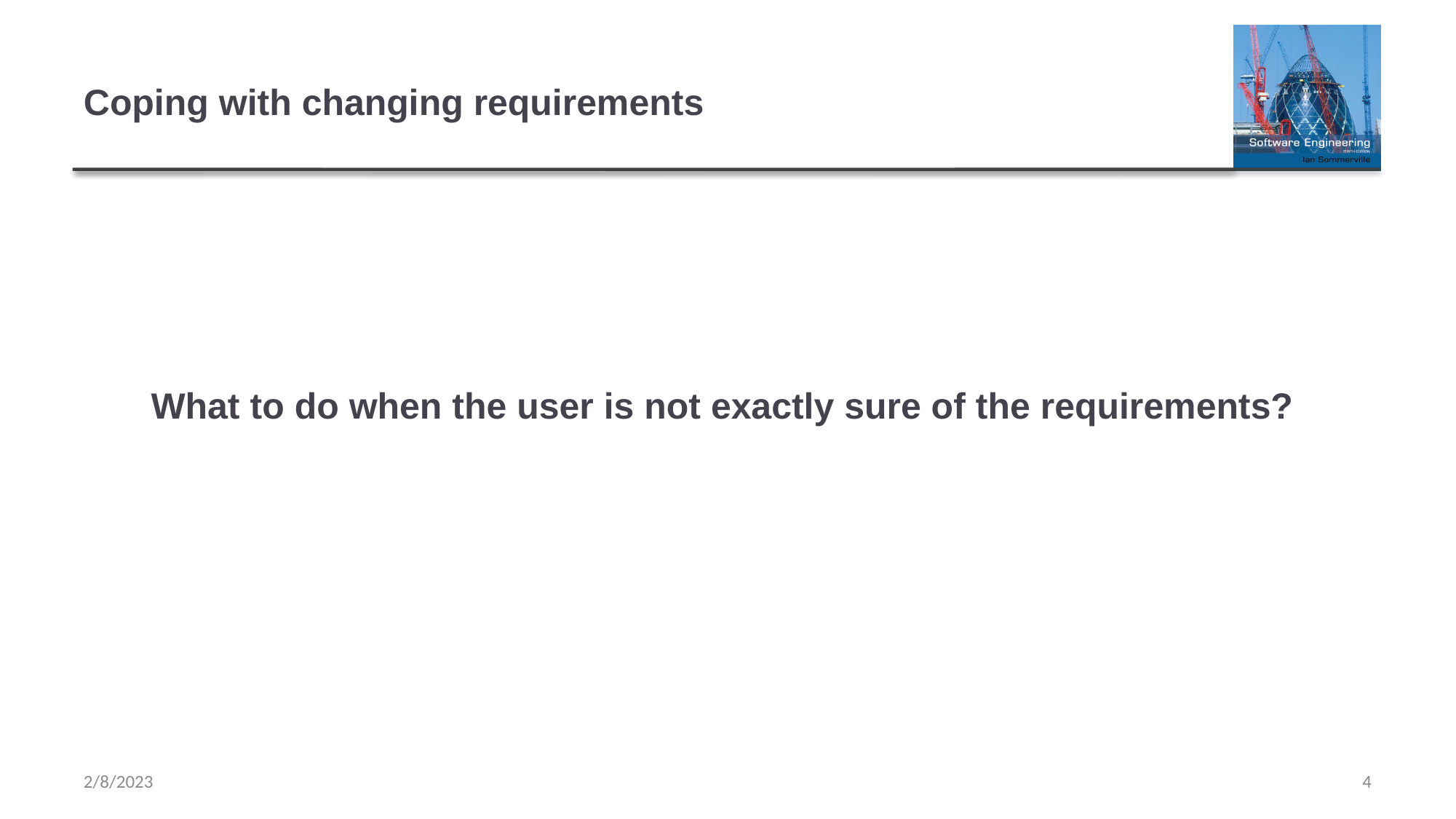

# Coping with changing requirements

What to do when the user is not exactly sure of the requirements?
2/8/2023
4